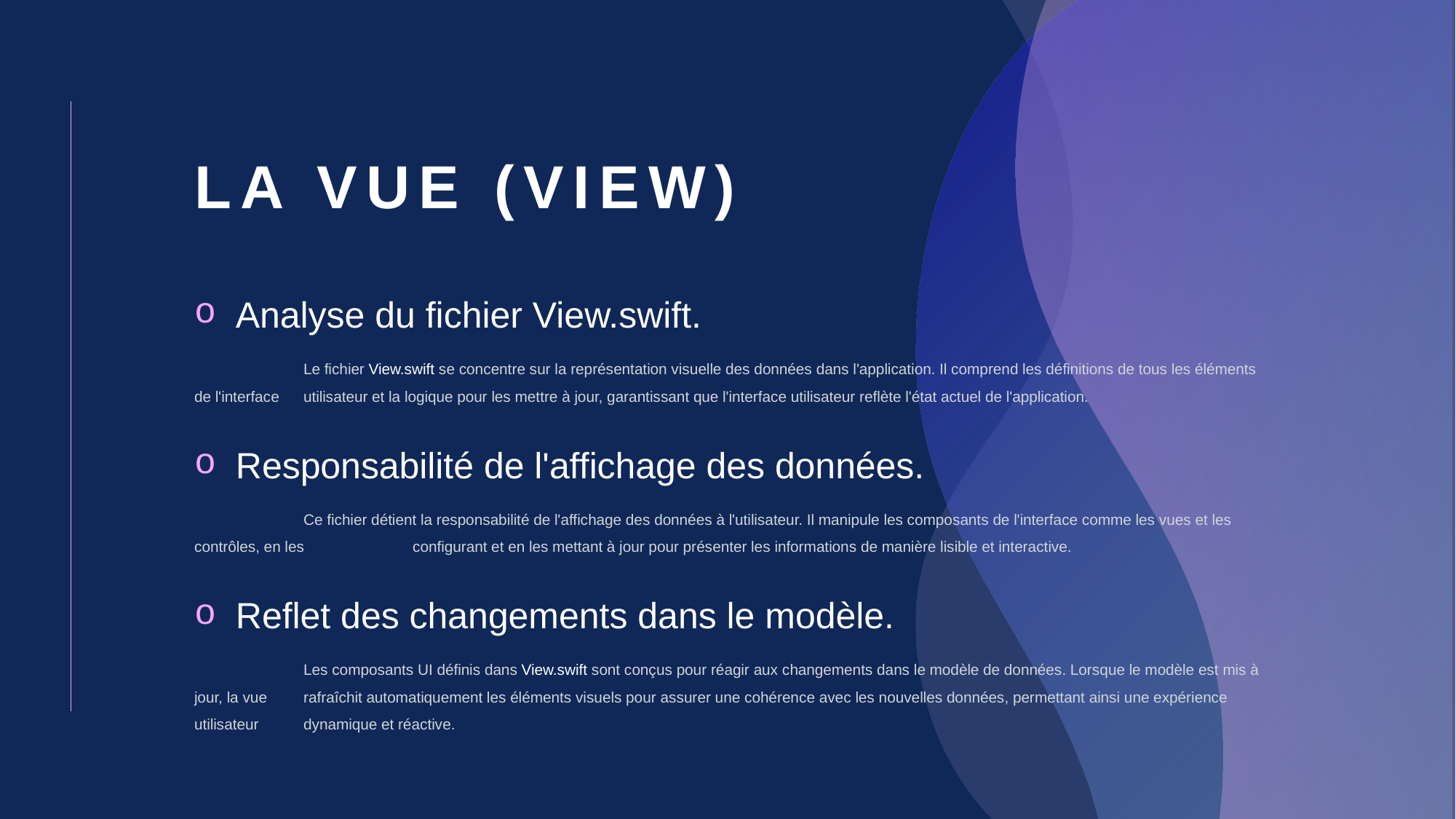

# La Vue (View)
Analyse du fichier View.swift.
	Le fichier View.swift se concentre sur la représentation visuelle des données dans l'application. Il comprend les définitions de tous les éléments de l'interface 	utilisateur et la logique pour les mettre à jour, garantissant que l'interface utilisateur reflète l'état actuel de l'application.
Responsabilité de l'affichage des données.
	Ce fichier détient la responsabilité de l'affichage des données à l'utilisateur. Il manipule les composants de l'interface comme les vues et les contrôles, en les 	configurant et en les mettant à jour pour présenter les informations de manière lisible et interactive.
Reflet des changements dans le modèle.
	Les composants UI définis dans View.swift sont conçus pour réagir aux changements dans le modèle de données. Lorsque le modèle est mis à jour, la vue 	rafraîchit automatiquement les éléments visuels pour assurer une cohérence avec les nouvelles données, permettant ainsi une expérience utilisateur 	dynamique et réactive.